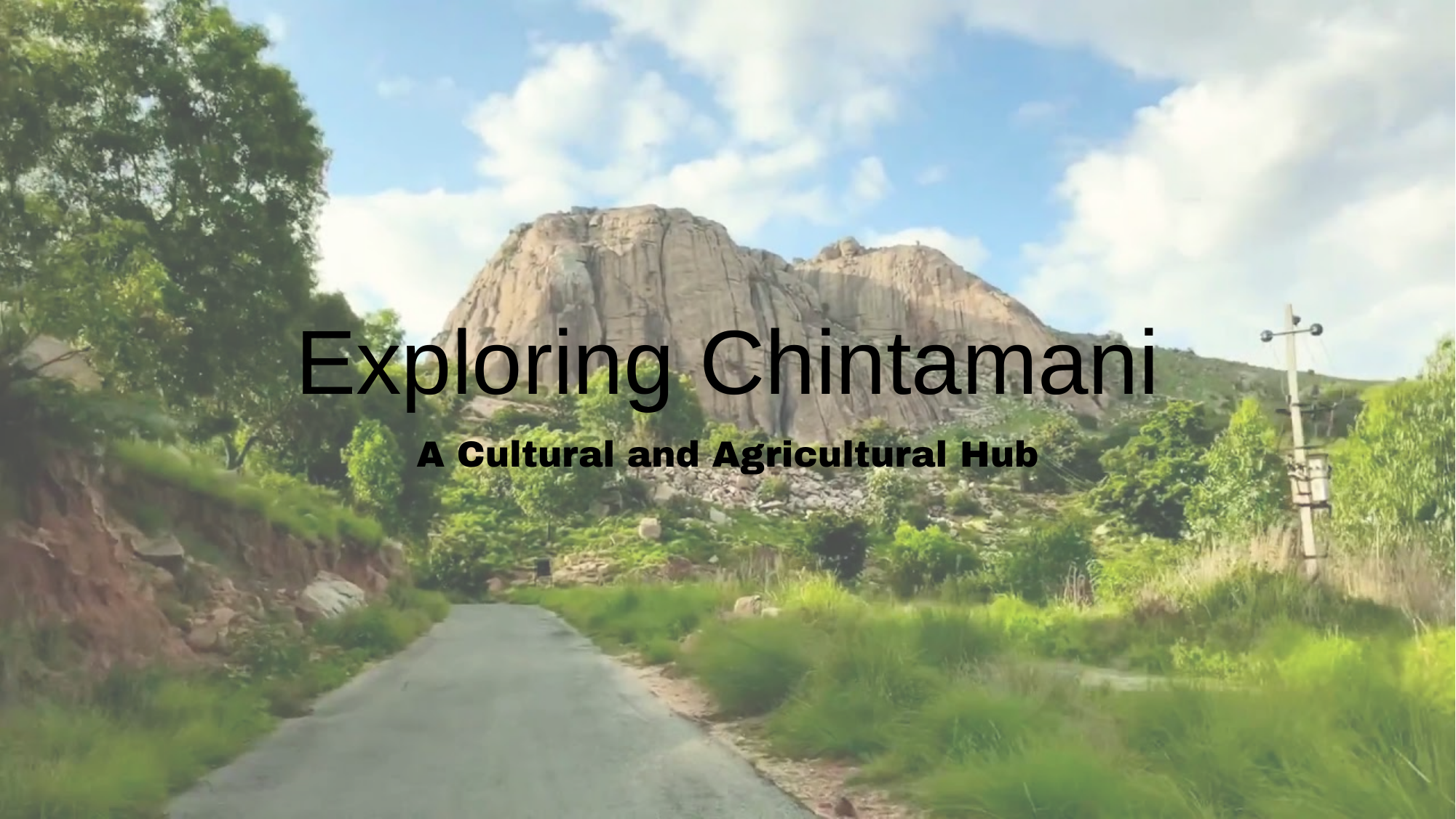

# Exploring Chintamani
A Cultural and Agricultural Hub